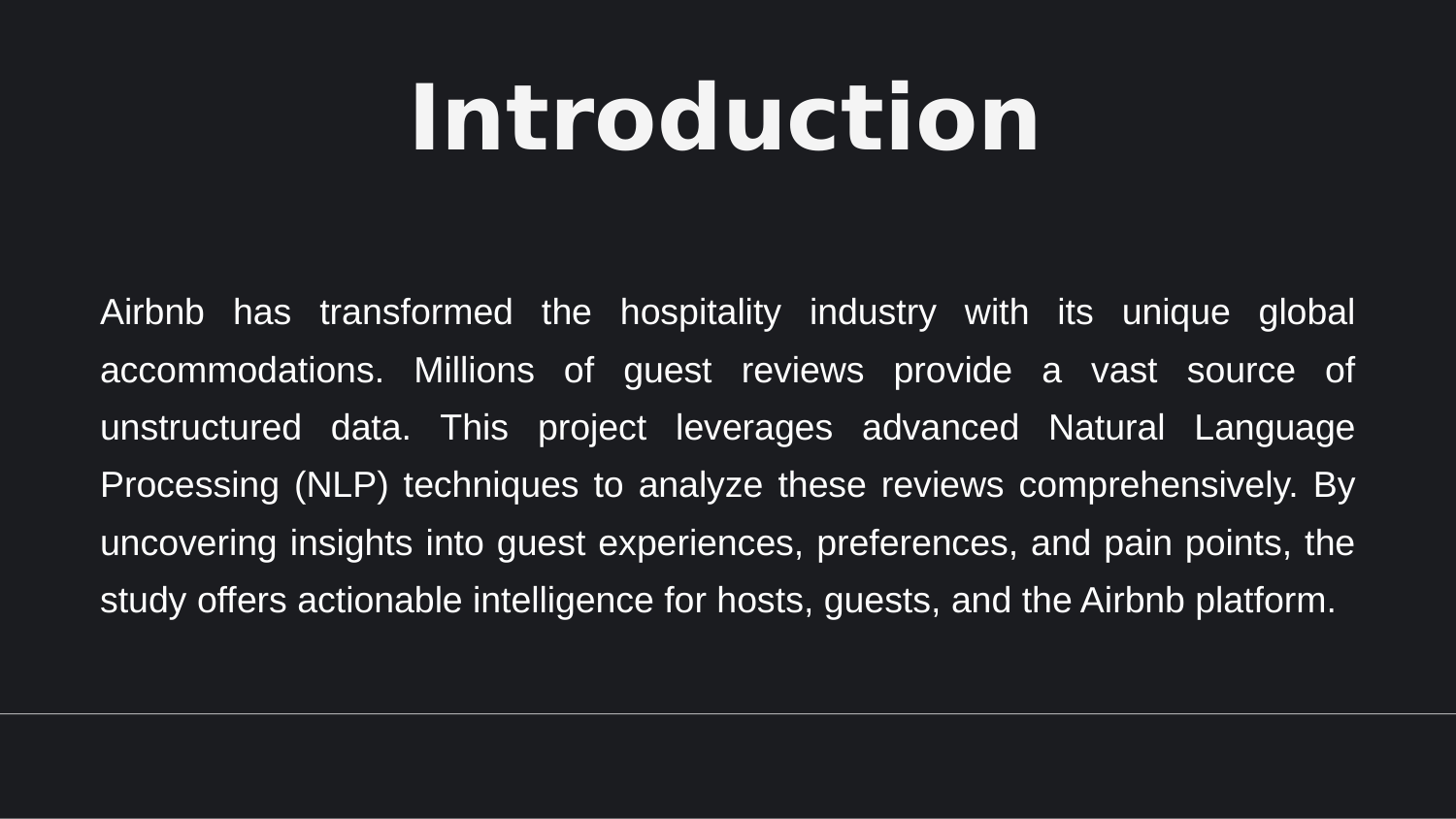

# Introduction
Airbnb has transformed the hospitality industry with its unique global accommodations. Millions of guest reviews provide a vast source of unstructured data. This project leverages advanced Natural Language Processing (NLP) techniques to analyze these reviews comprehensively. By uncovering insights into guest experiences, preferences, and pain points, the study offers actionable intelligence for hosts, guests, and the Airbnb platform.